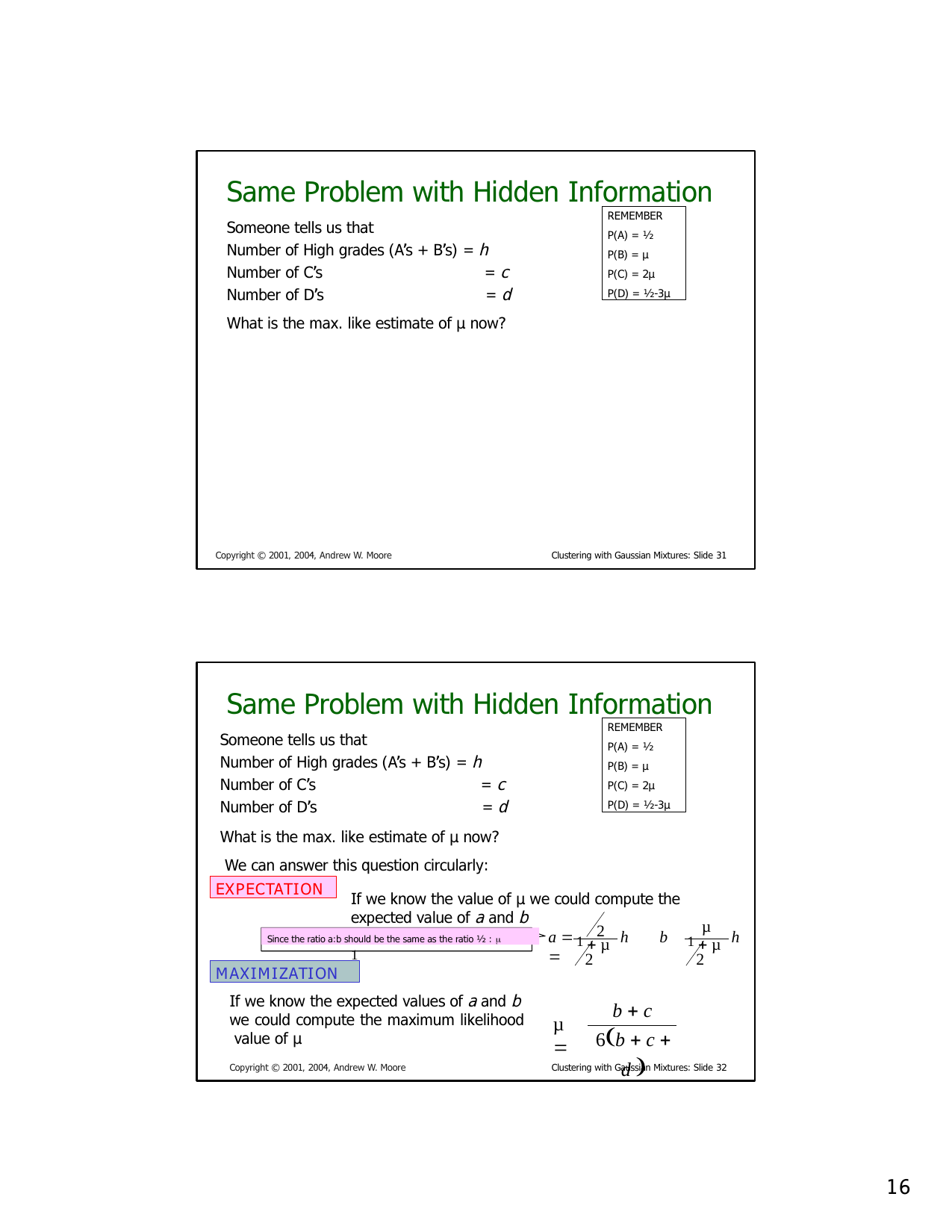

Same Problem with Hidden Information
Someone tells us that
Number of High grades (A’s + B’s) = h
Number of C’s	= c
Number of D’s	= d
What is the max. like estimate of µ now?
REMEMBER
P(A) = ½
P(B) = µ  P(C) = 2µ  P(D) = ½-3µ
Copyright © 2001, 2004, Andrew W. Moore
Clustering with Gaussian Mixtures: Slide 31

Same Problem with Hidden Information
Someone tells us that
Number of High grades (A’s + B’s) = h
Number of C’s	= c
Number of D’s	= d
What is the max. like estimate of µ now?  We can answer this question circularly:
If we know the value of µ we could compute the  expected value of a and b	1
REMEMBER
P(A) = ½
P(B) = µ  P(C) = 2µ  P(D) = ½-3µ
EXPECTATION
µ
1 + µ
2

2
a =	h	b =
h

Since the ratio a:b should be the same as the ratio ½ : μ

1 + µ
2

MAXIMIZATION
If we know the expected values of a and b  we could compute the maximum likelihood  value of µ
Copyright © 2001, 2004, Andrew W. Moore
b + c
6(b + c + d )
µ =

Clustering with Gaussian Mixtures: Slide 32
16